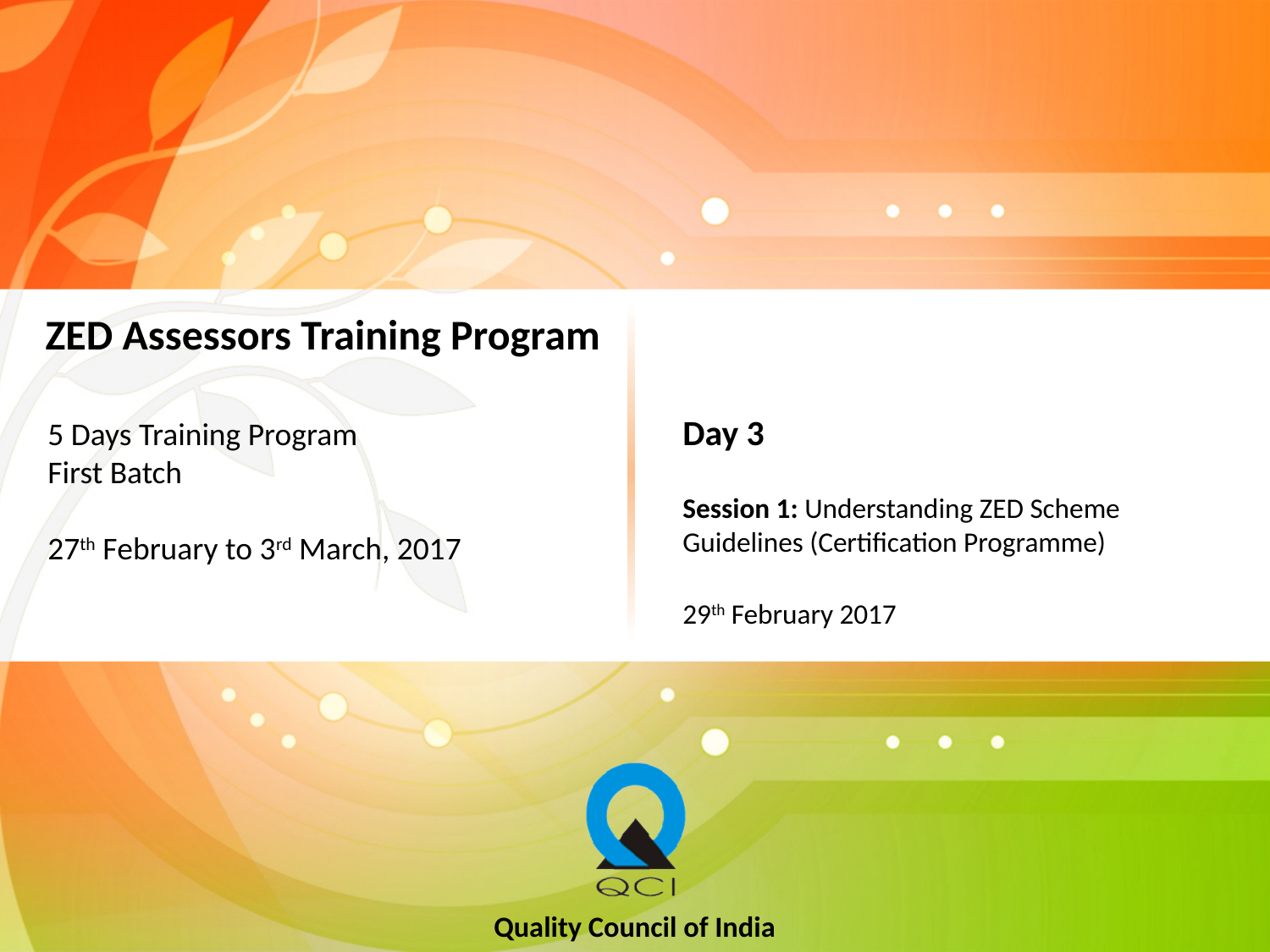

# ZED Assessors Training Program
Day 3

Session 1: Understanding ZED Scheme Guidelines (Certification Programme)

29th February 2017
5 Days Training Program
First Batch

27th February to 3rd March, 2017